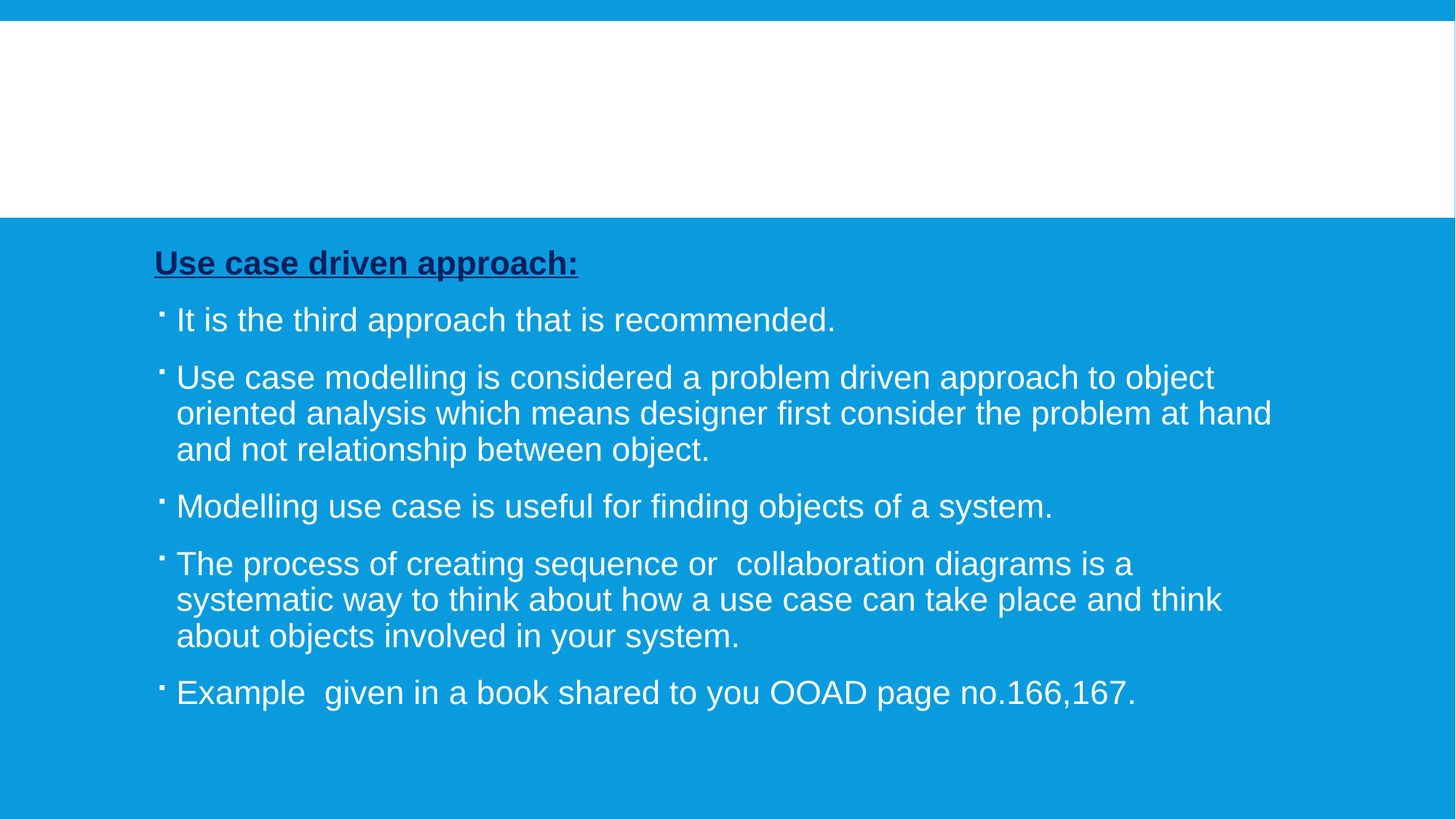

#
Use case driven approach:
It is the third approach that is recommended.
Use case modelling is considered a problem driven approach to object oriented analysis which means designer first consider the problem at hand and not relationship between object.
Modelling use case is useful for finding objects of a system.
The process of creating sequence or  collaboration diagrams is a systematic way to think about how a use case can take place and think about objects involved in your system.
Example  given in a book shared to you OOAD page no.166,167.